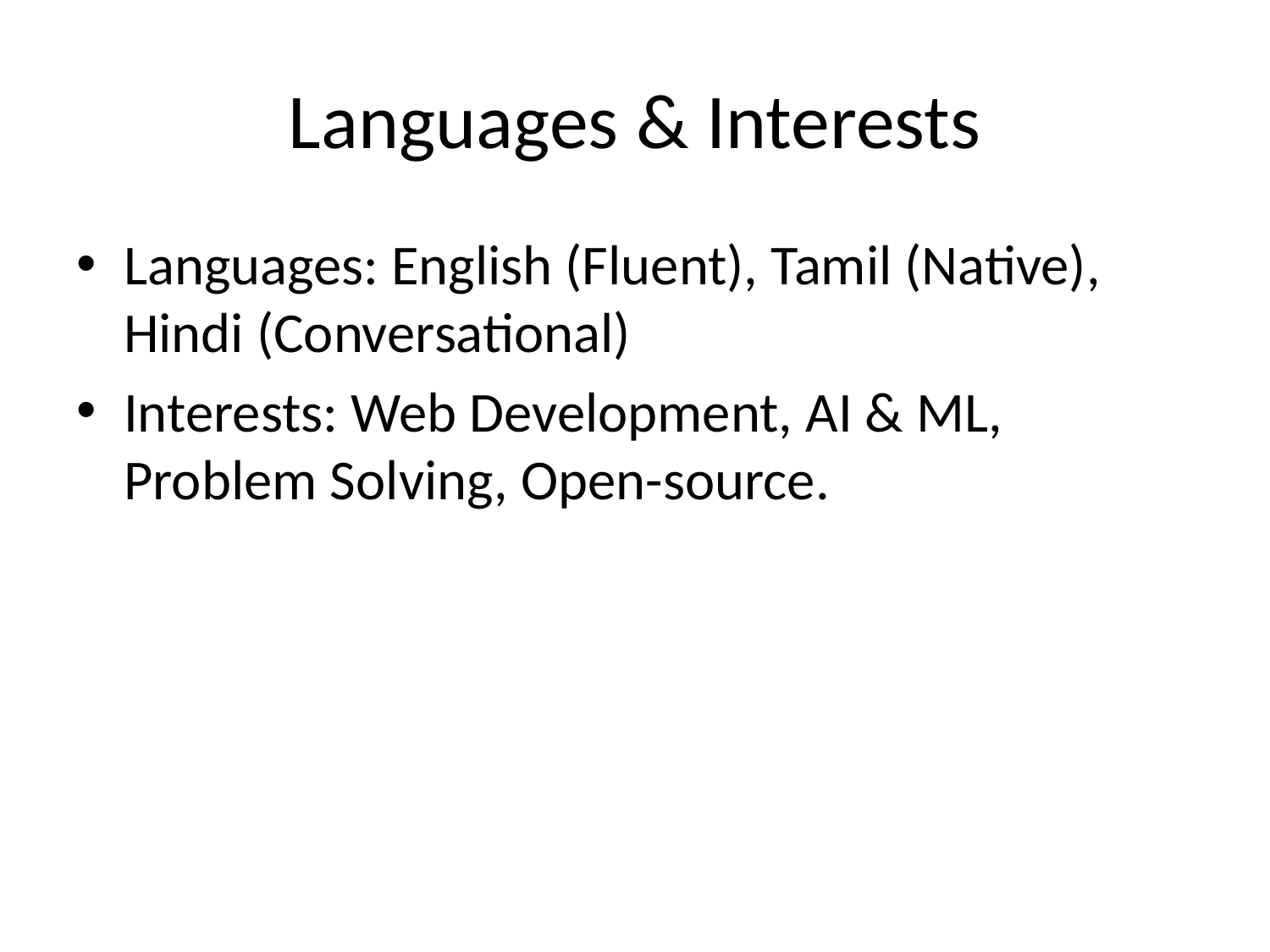

# Languages & Interests
Languages: English (Fluent), Tamil (Native), Hindi (Conversational)
Interests: Web Development, AI & ML, Problem Solving, Open-source.